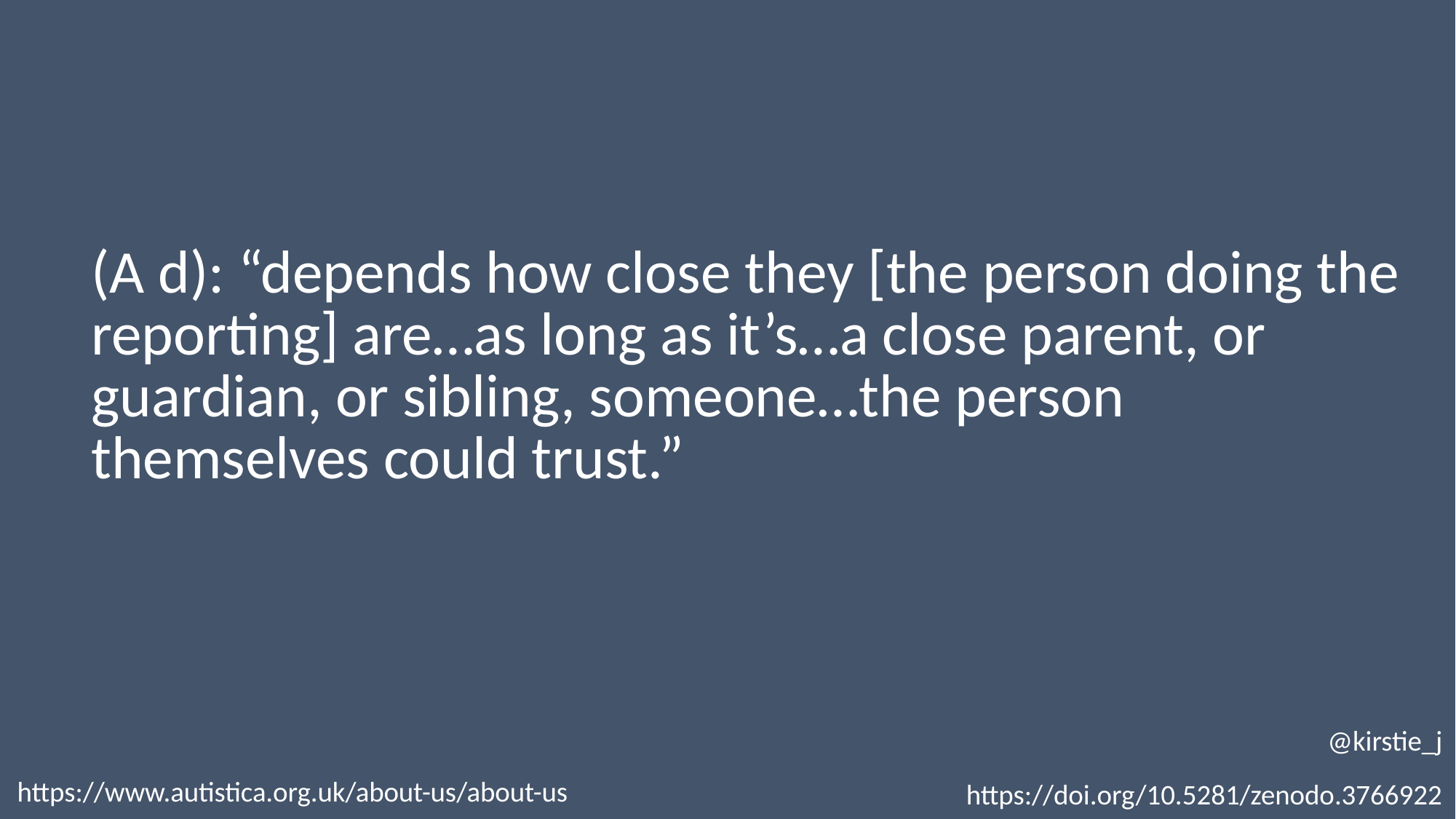

(A d): “depends how close they [the person doing the reporting] are…as long as it’s…a close parent, or guardian, or sibling, someone…the person themselves could trust.”
@kirstie_j
https://doi.org/10.5281/zenodo.3766922
https://www.autistica.org.uk/about-us/about-us